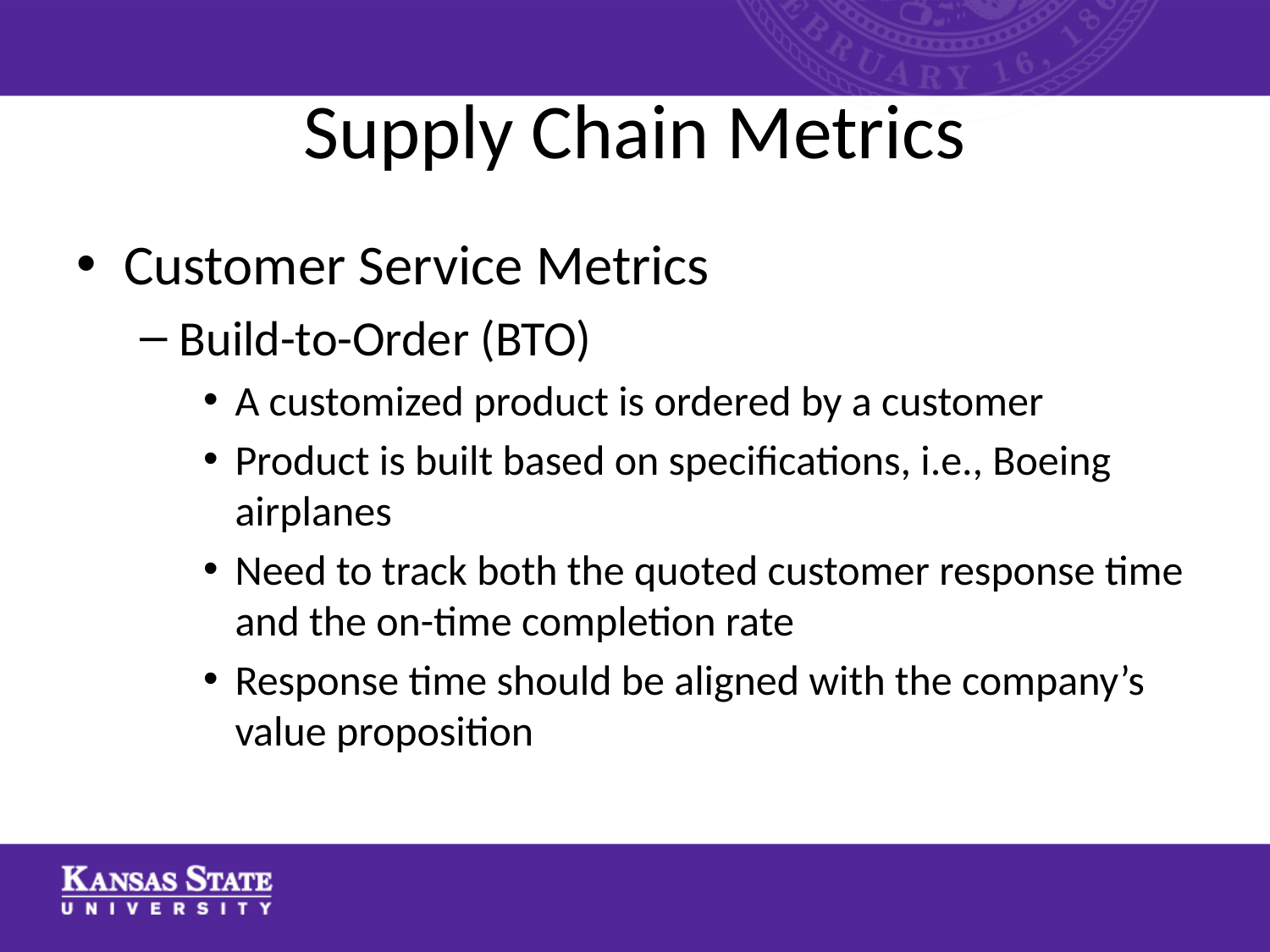

# Supply Chain Metrics
Customer Service Metrics
Build-to-Order (BTO)
A customized product is ordered by a customer
Product is built based on specifications, i.e., Boeing airplanes
Need to track both the quoted customer response time and the on-time completion rate
Response time should be aligned with the company’s value proposition